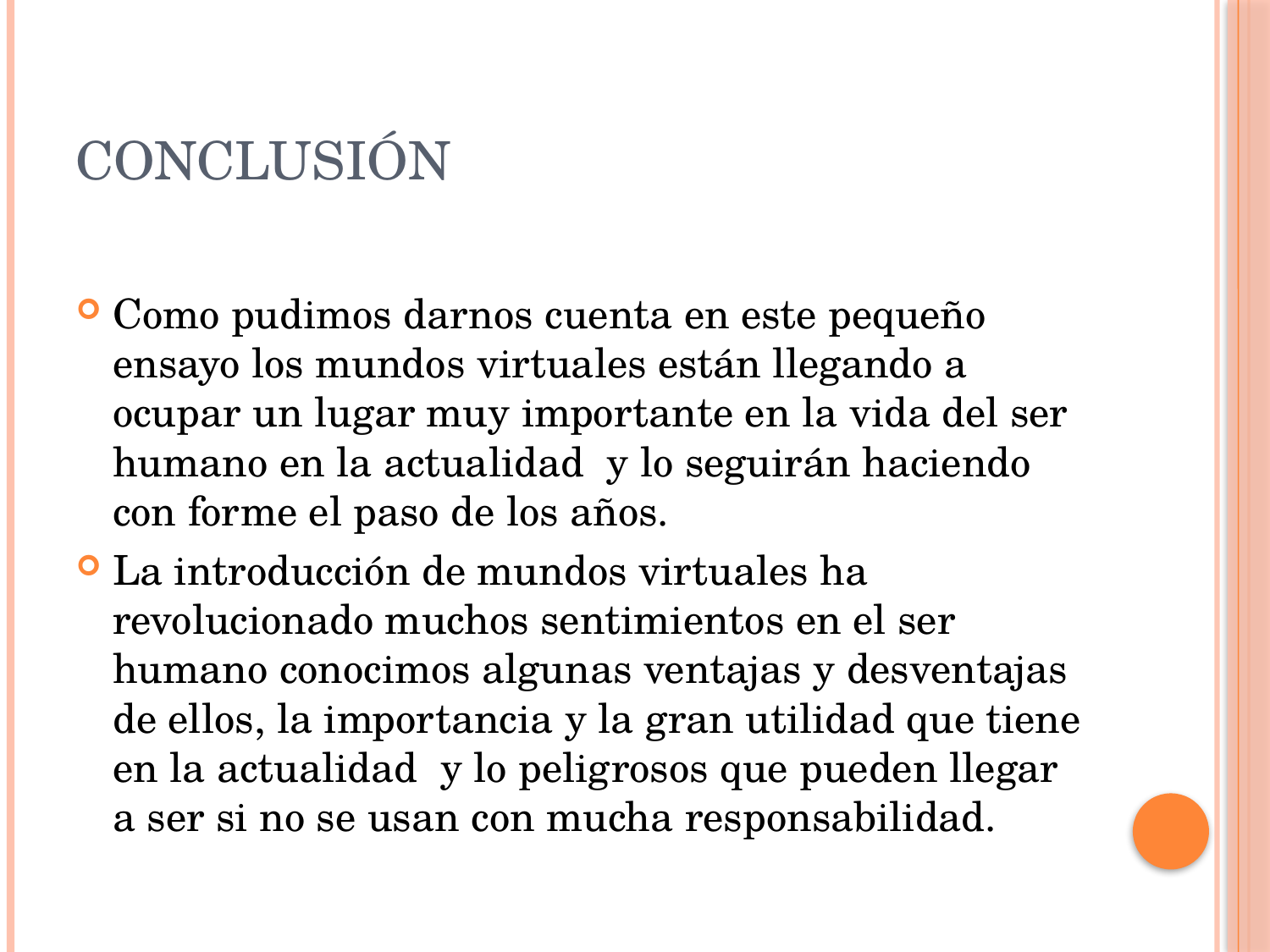

# CONCLUSIÓN

Como pudimos darnos cuenta en este pequeño ensayo los mundos virtuales están llegando a ocupar un lugar muy importante en la vida del ser humano en la actualidad  y lo seguirán haciendo con forme el paso de los años.
La introducción de mundos virtuales ha revolucionado muchos sentimientos en el ser humano conocimos algunas ventajas y desventajas de ellos, la importancia y la gran utilidad que tiene en la actualidad  y lo peligrosos que pueden llegar a ser si no se usan con mucha responsabilidad.